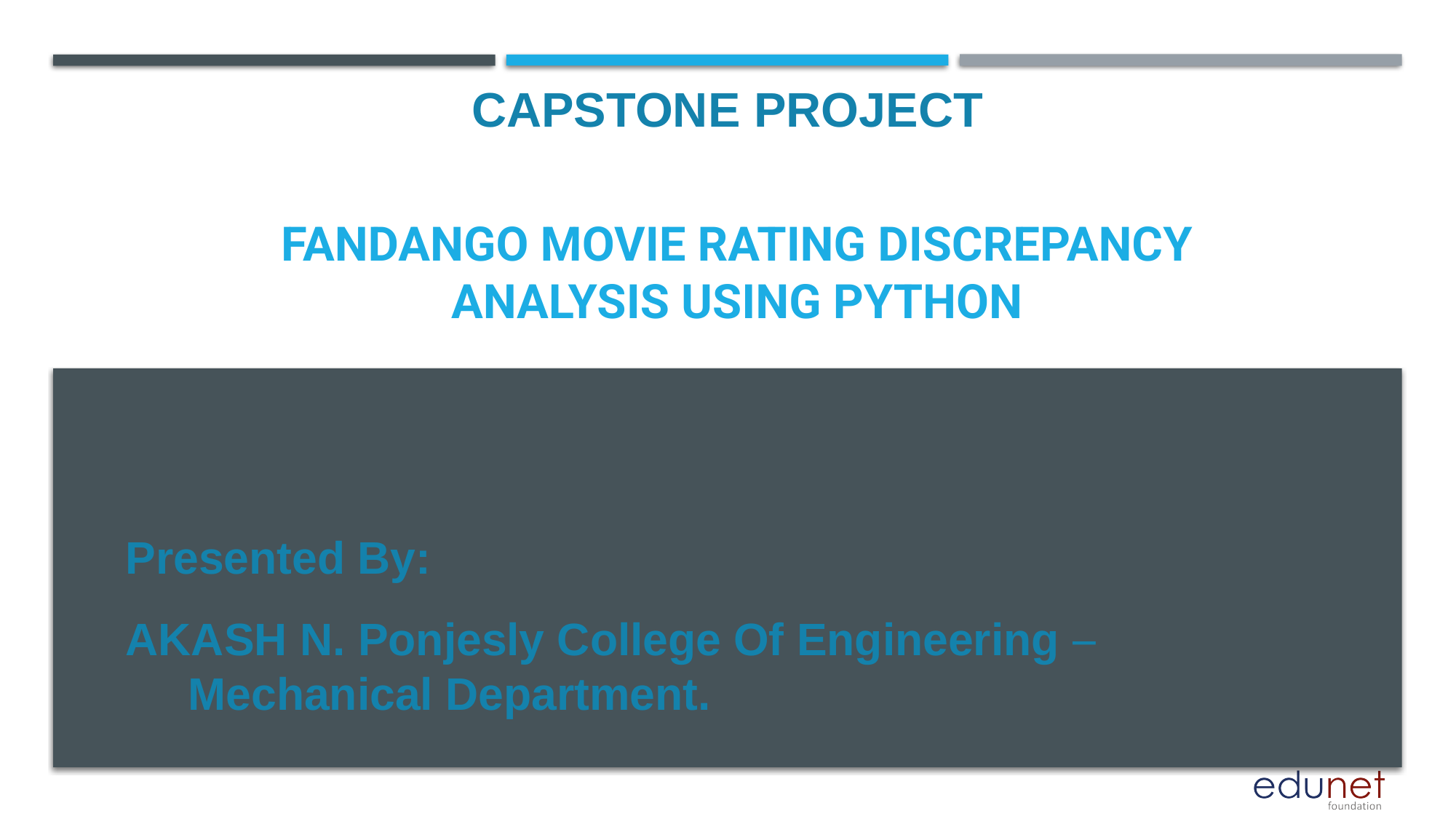

CAPSTONE PROJECT
# Fandango Movie Rating Discrepancy Analysis using Python
Presented By:
AKASH N. Ponjesly College Of Engineering –
     Mechanical Department.